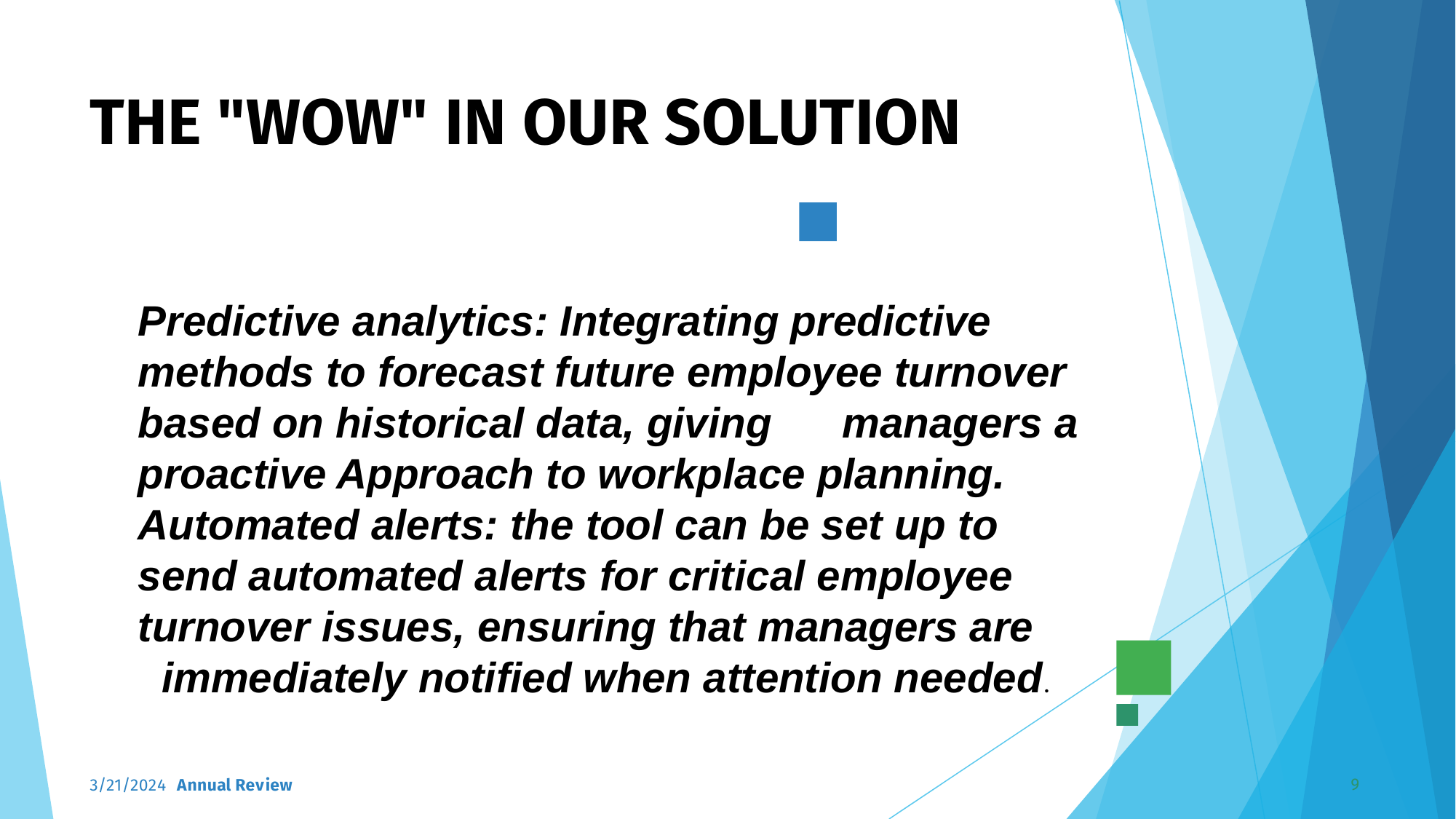

# THE "WOW" IN OUR SOLUTION

Predictive analytics: Integrating predictive methods to forecast future employee turnover based on historical data, giving      managers a proactive Approach to workplace planning. Automated alerts: the tool can be set up to send automated alerts for critical employee turnover issues, ensuring that managers are      immediately notified when attention needed.

9
3/21/2024  Annual Review